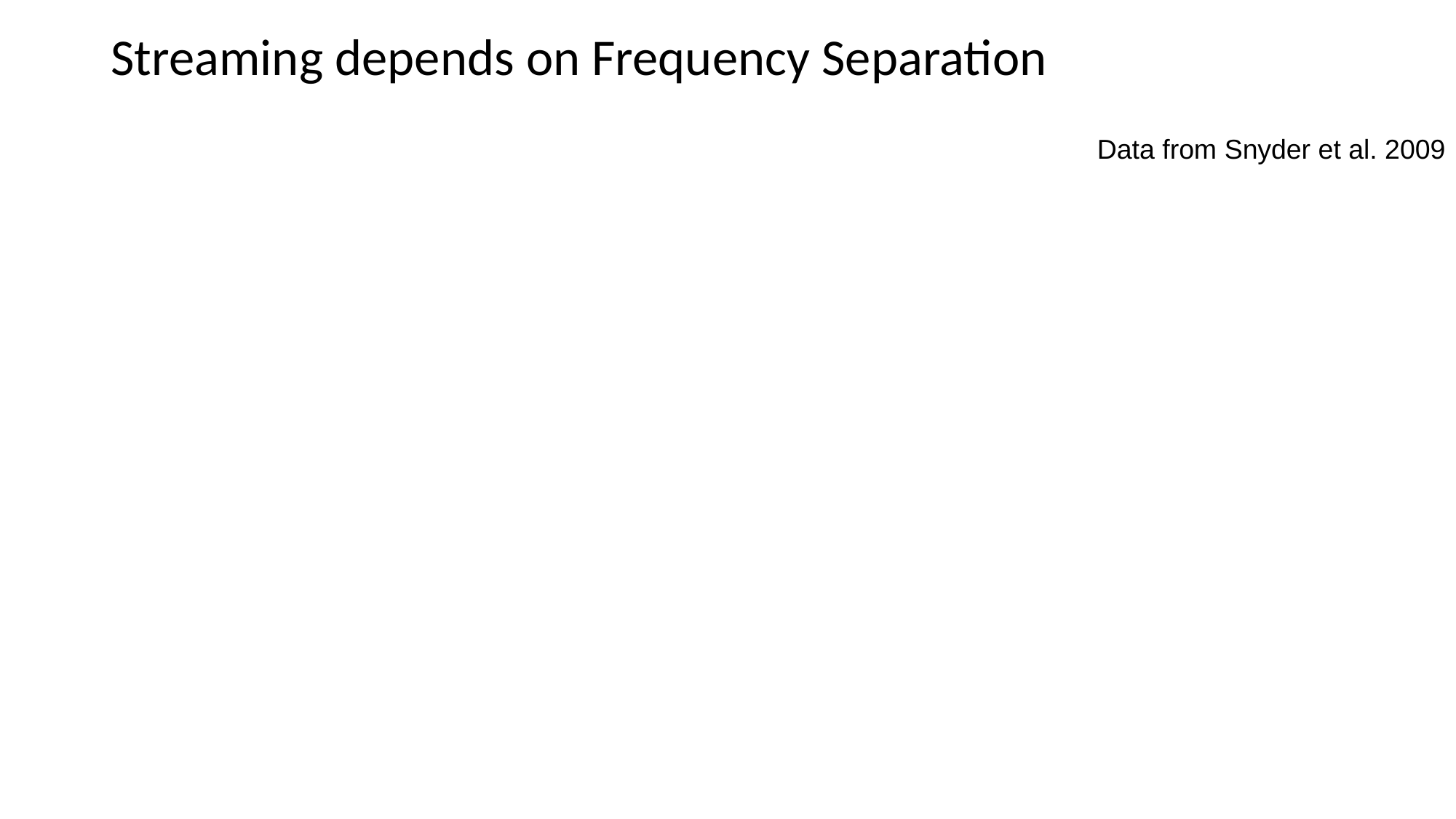

# Streaming depends on Frequency Separation
Data from Snyder et al. 2009